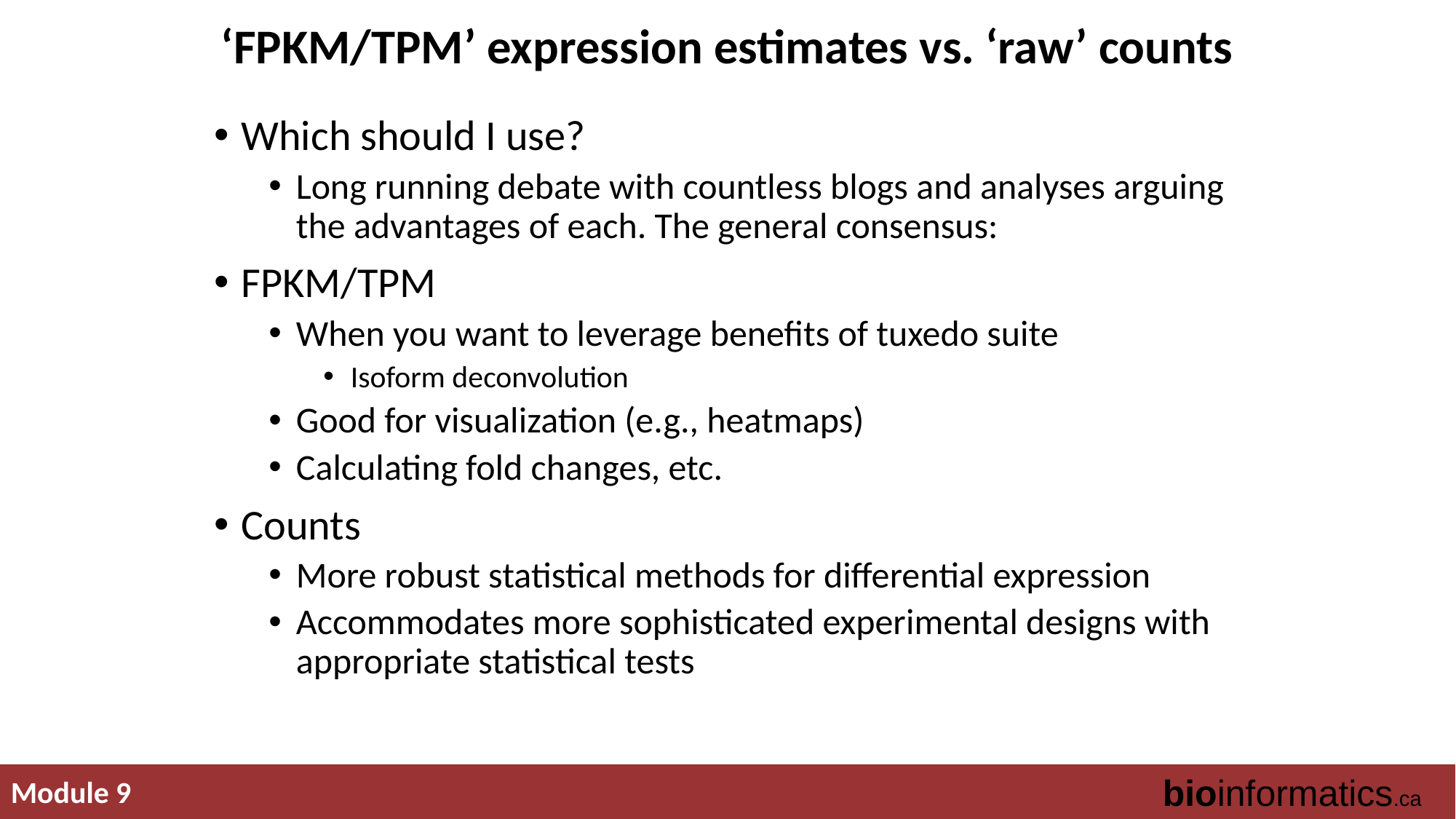

# ‘FPKM/TPM’ expression estimates vs. ‘raw’ counts
Which should I use?
Long running debate with countless blogs and analyses arguing the advantages of each. The general consensus:
FPKM/TPM
When you want to leverage benefits of tuxedo suite
Isoform deconvolution
Good for visualization (e.g., heatmaps)
Calculating fold changes, etc.
Counts
More robust statistical methods for differential expression
Accommodates more sophisticated experimental designs with appropriate statistical tests